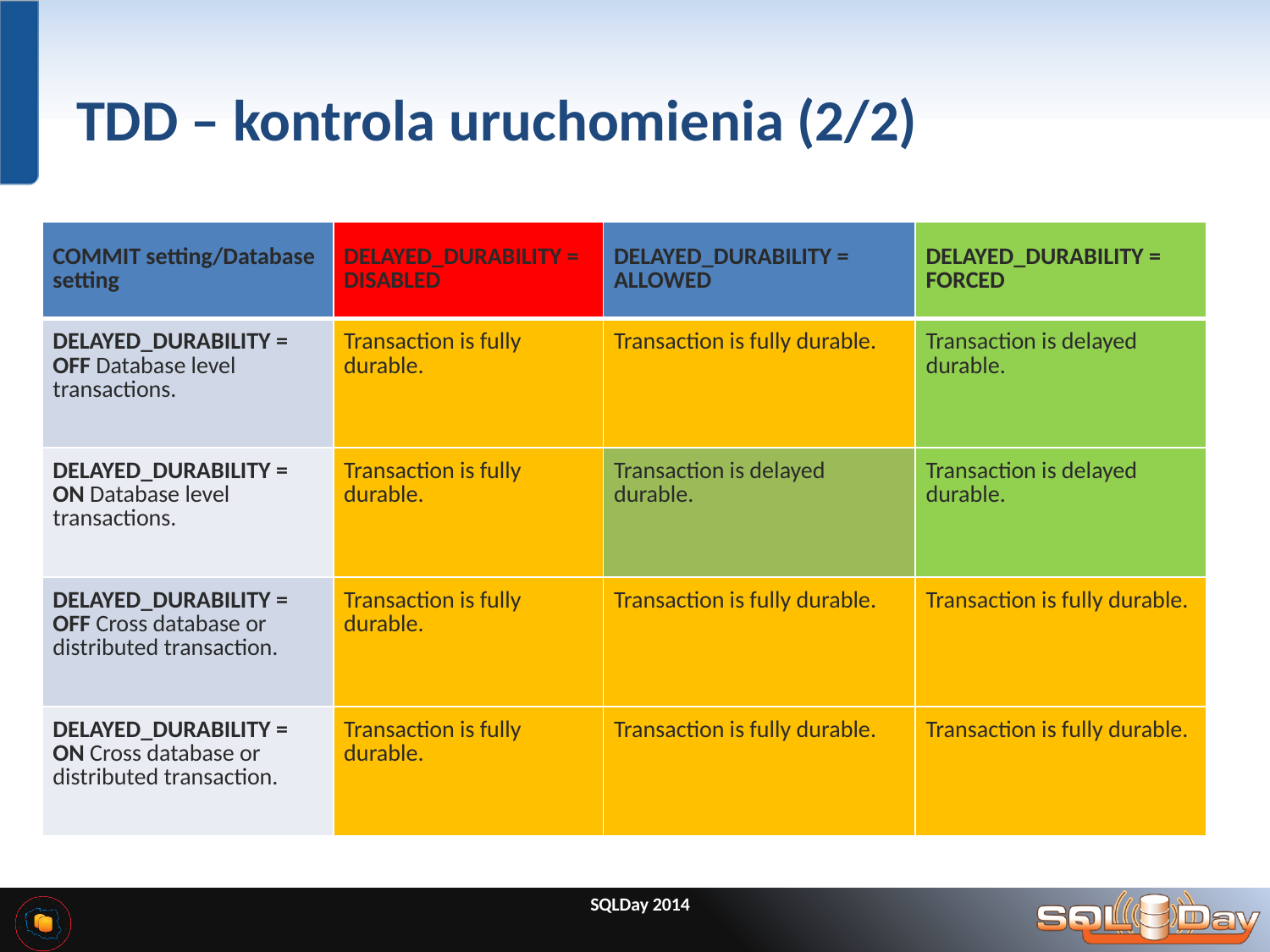

# TDD – kontrola uruchomienia (2/2)
| COMMIT setting/Database setting | DELAYED\_DURABILITY = DISABLED | DELAYED\_DURABILITY = ALLOWED | DELAYED\_DURABILITY = FORCED |
| --- | --- | --- | --- |
| DELAYED\_DURABILITY = OFF Database level transactions. | Transaction is fully durable. | Transaction is fully durable. | Transaction is delayed durable. |
| DELAYED\_DURABILITY = ON Database level transactions. | Transaction is fully durable. | Transaction is delayed durable. | Transaction is delayed durable. |
| DELAYED\_DURABILITY = OFF Cross database or distributed transaction. | Transaction is fully durable. | Transaction is fully durable. | Transaction is fully durable. |
| DELAYED\_DURABILITY = ON Cross database or distributed transaction. | Transaction is fully durable. | Transaction is fully durable. | Transaction is fully durable. |
SQLDay 2014